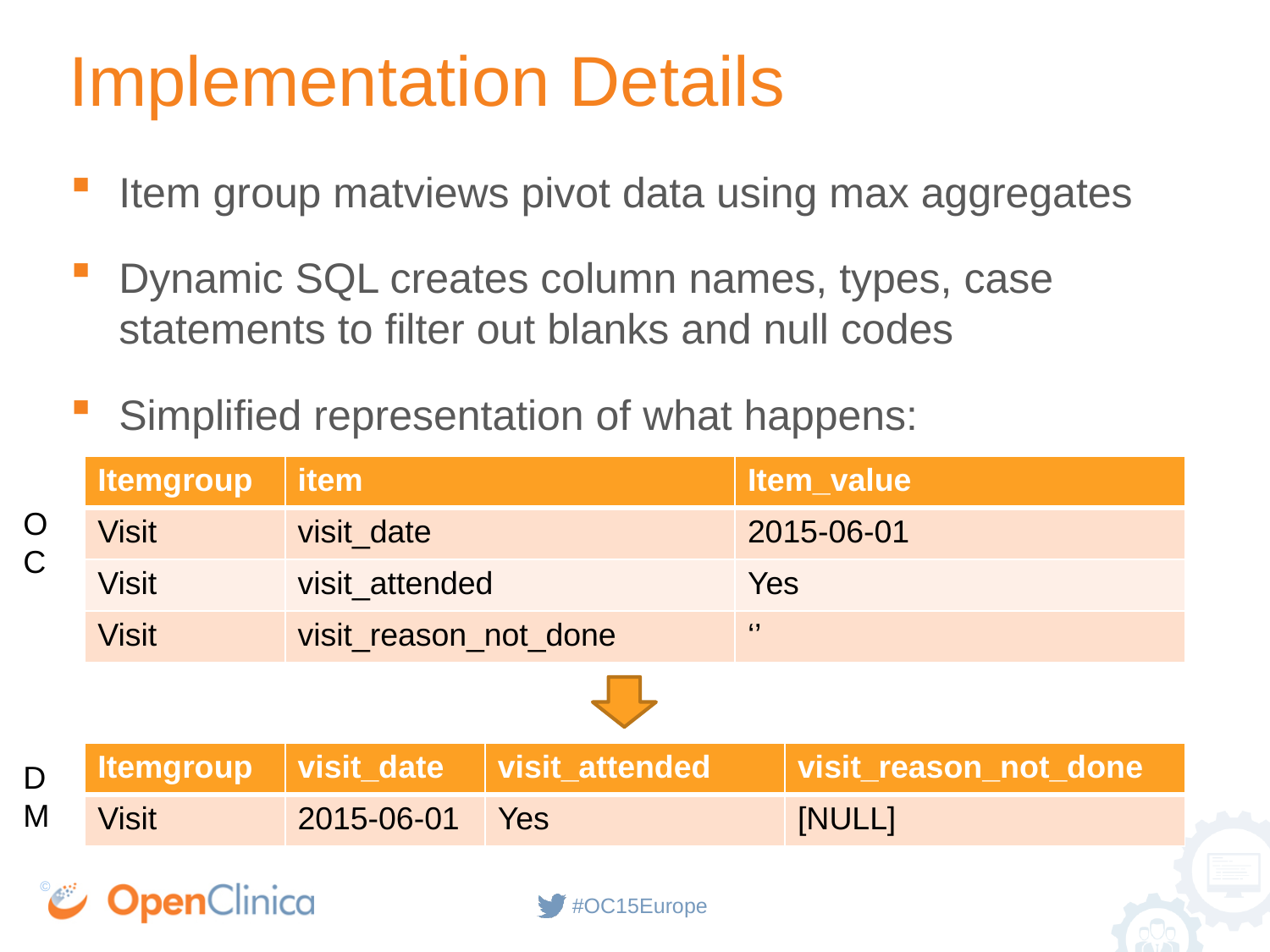

# Implementation Details
Item group matviews pivot data using max aggregates
Dynamic SQL creates column names, types, case statements to filter out blanks and null codes
Simplified representation of what happens:

| Itemgroup | item | Item\_value |
| --- | --- | --- |
| Visit | visit\_date | 2015-06-01 |
| Visit | visit\_attended | Yes |
| Visit | visit\_reason\_not\_done | ‘’ |
OC

| Itemgroup | visit\_date | visit\_attended | visit\_reason\_not\_done |
| --- | --- | --- | --- |
| Visit | 2015-06-01 | Yes | [NULL] |
DM